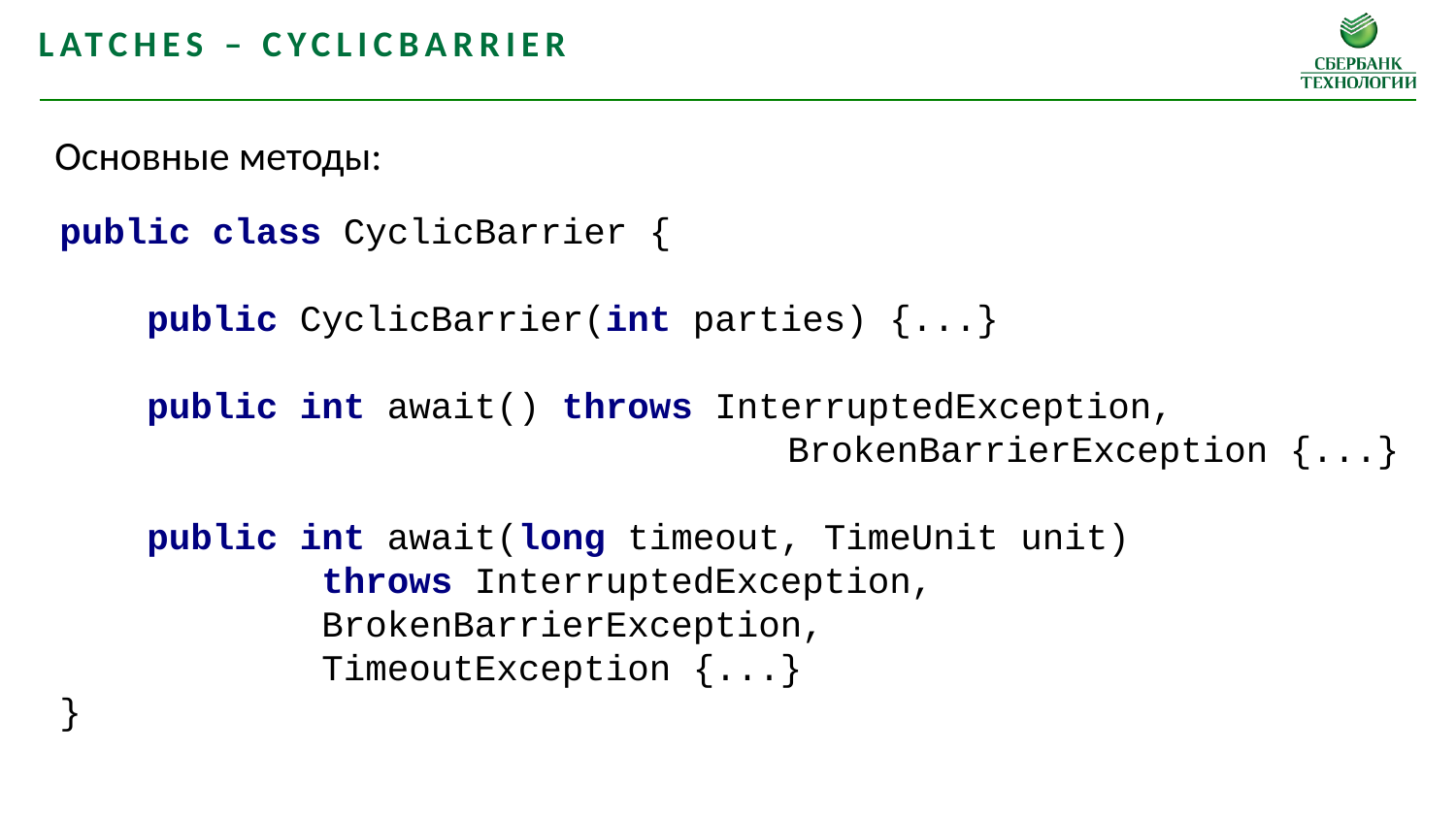

Latches – CyclicBarrier
Основные методы:
public class CyclicBarrier {
    public CyclicBarrier(int parties) {...}
    public int await() throws InterruptedException,
					BrokenBarrierException {...}
    public int await(long timeout, TimeUnit unit)
            throws InterruptedException,
            BrokenBarrierException,
            TimeoutException {...}
}